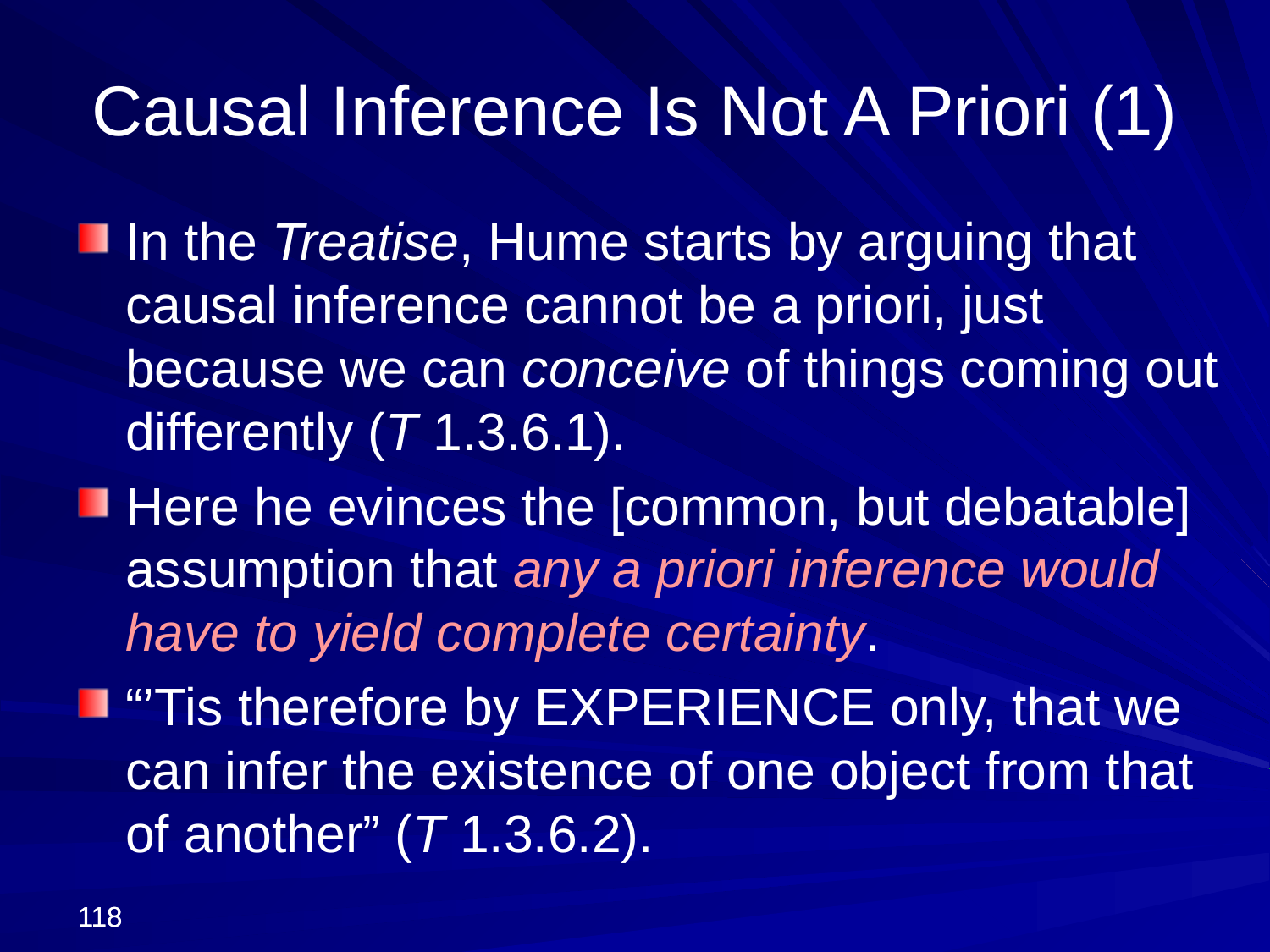

Causal Inference Is Not A Priori (1)
In the Treatise, Hume starts by arguing that causal inference cannot be a priori, just because we can conceive of things coming out differently (T 1.3.6.1).
Here he evinces the [common, but debatable] assumption that any a priori inference would have to yield complete certainty.
“’Tis therefore by EXPERIENCE only, that we can infer the existence of one object from that of another” (T 1.3.6.2).
118
118